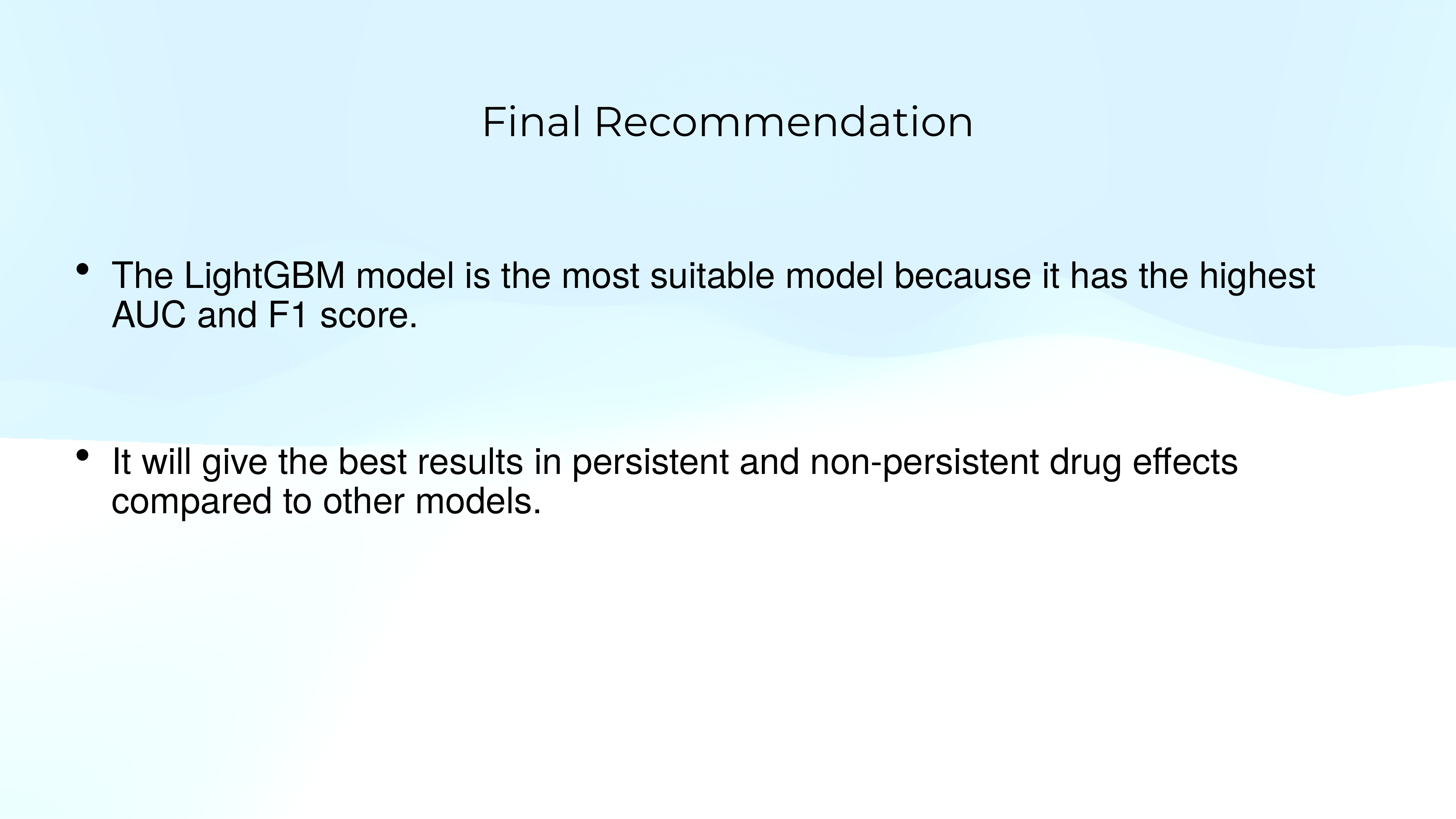

# Final Recommendation
The LightGBM model is the most suitable model because it has the highest AUC and F1 score.

It will give the best results in persistent and non-persistent drug effects compared to other models.